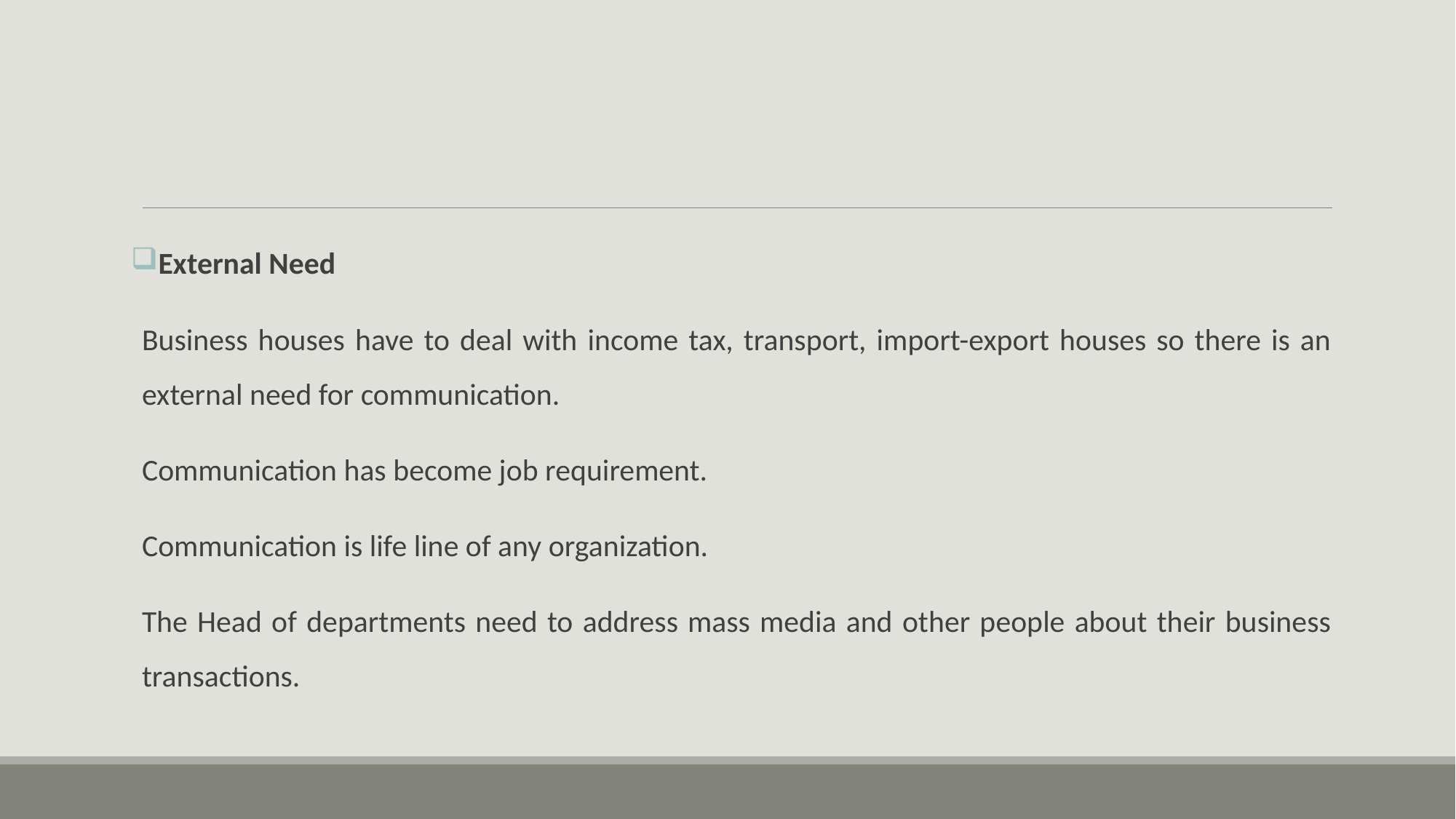

External Need
Business houses have to deal with income tax, transport, import-export houses so there is an external need for communication.
Communication has become job requirement.
Communication is life line of any organization.
The Head of departments need to address mass media and other people about their business transactions.